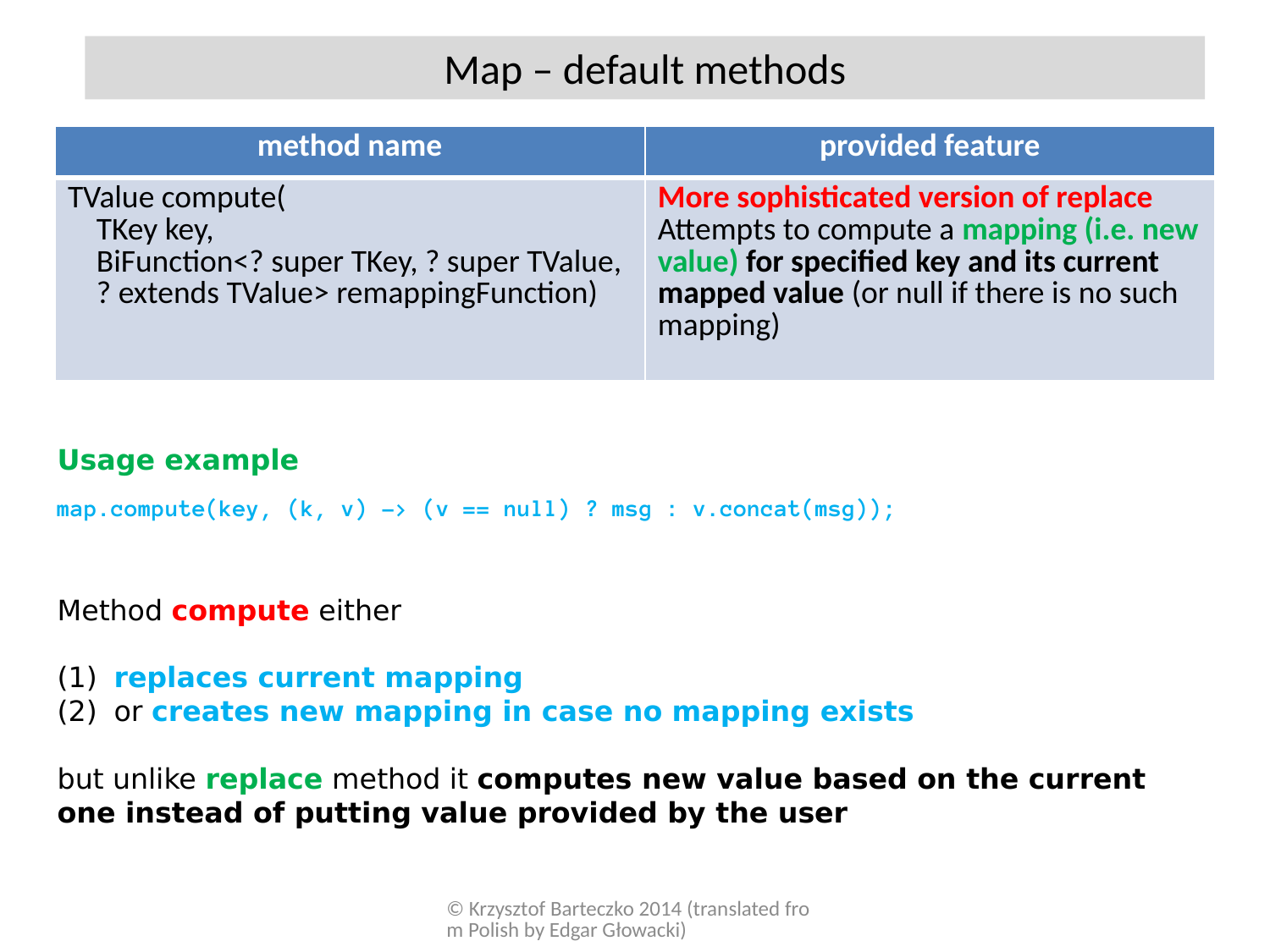

Map – default methods
| method name | provided feature |
| --- | --- |
| TValue compute( TKey key, BiFunction<? super TKey, ? super TValue, ? extends TValue> remappingFunction) | More sophisticated version of replace Attempts to compute a mapping (i.e. new value) for specified key and its current mapped value (or null if there is no such mapping) |
Usage example
map.compute(key, (k, v) -> (v == null) ? msg : v.concat(msg));
Method compute either

 replaces current mapping
 or creates new mapping in case no mapping exists

but unlike replace method it computes new value based on the current one instead of putting value provided by the user
© Krzysztof Barteczko 2014 (translated from Polish by Edgar Głowacki)